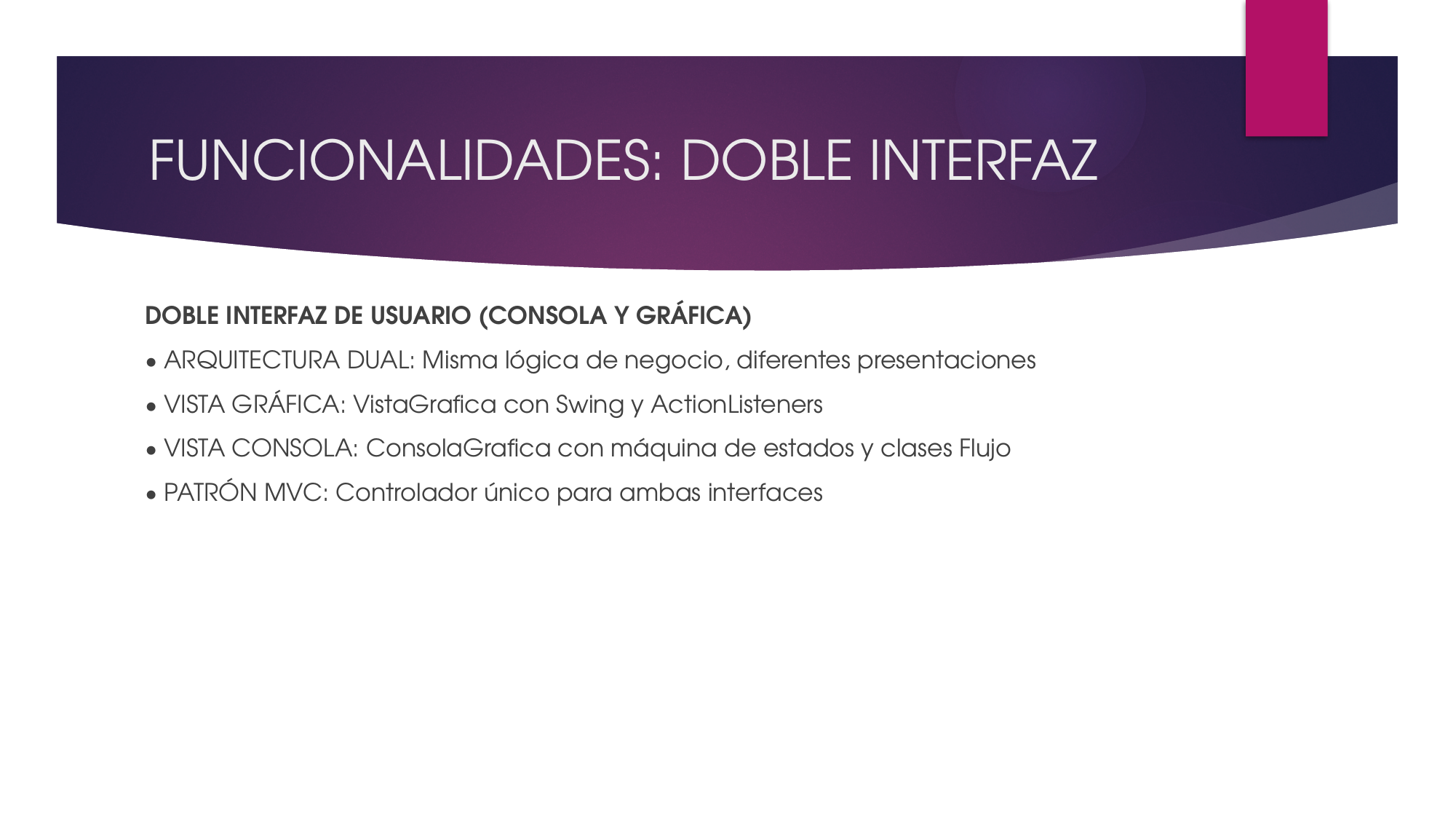

# FUNCIONALIDADES: DOBLE INTERFAZ
DOBLE INTERFAZ DE USUARIO (CONSOLA Y GRÁFICA)
• ARQUITECTURA DUAL: Misma lógica de negocio, diferentes presentaciones
• VISTA GRÁFICA: VistaGrafica con Swing y ActionListeners
• VISTA CONSOLA: ConsolaGrafica con máquina de estados y clases Flujo
• PATRÓN MVC: Controlador único para ambas interfaces